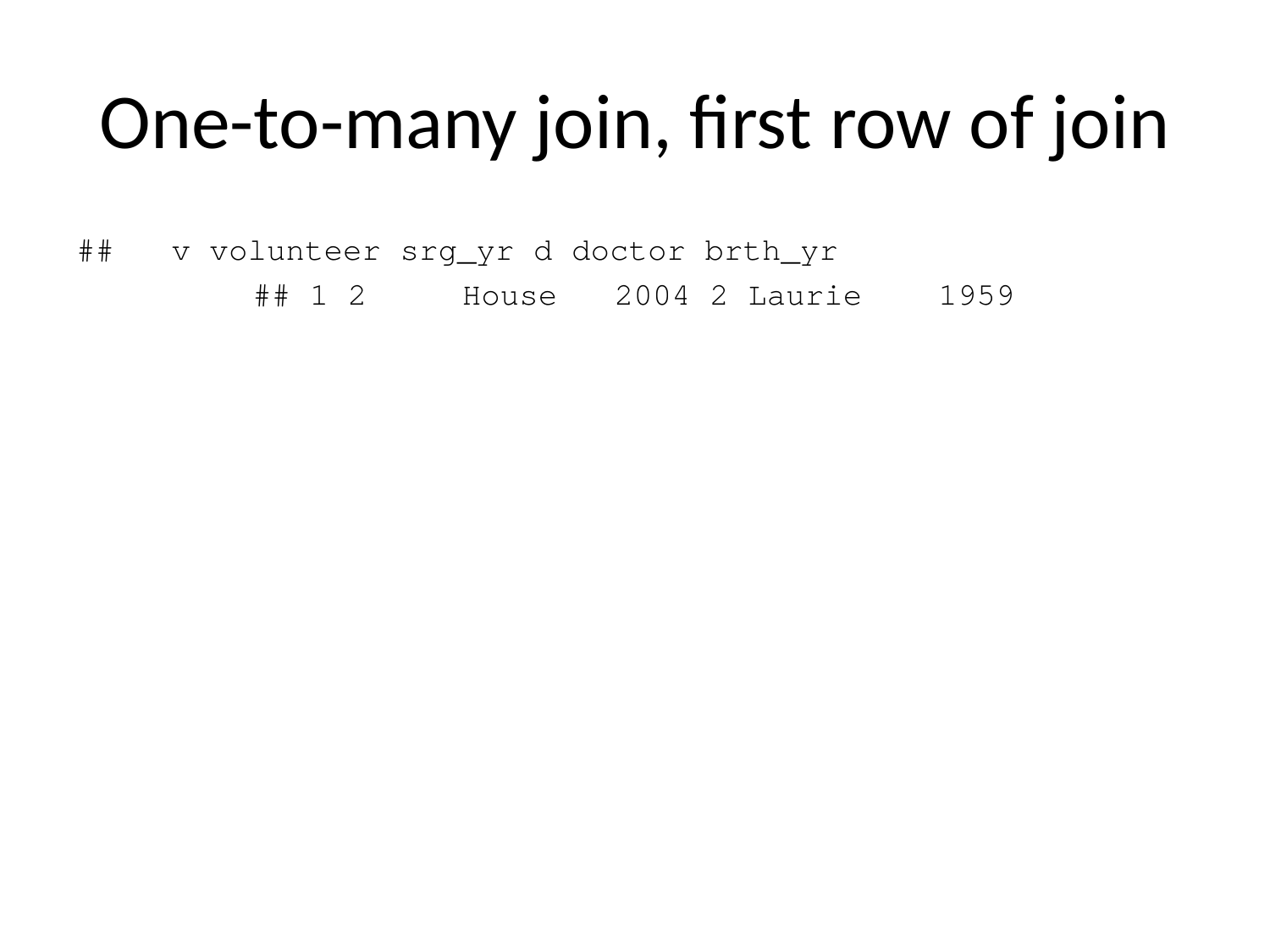

# One-to-many join, first row of join
##   v volunteer srg_yr d doctor brth_yr
## 1 2     House   2004 2 Laurie    1959